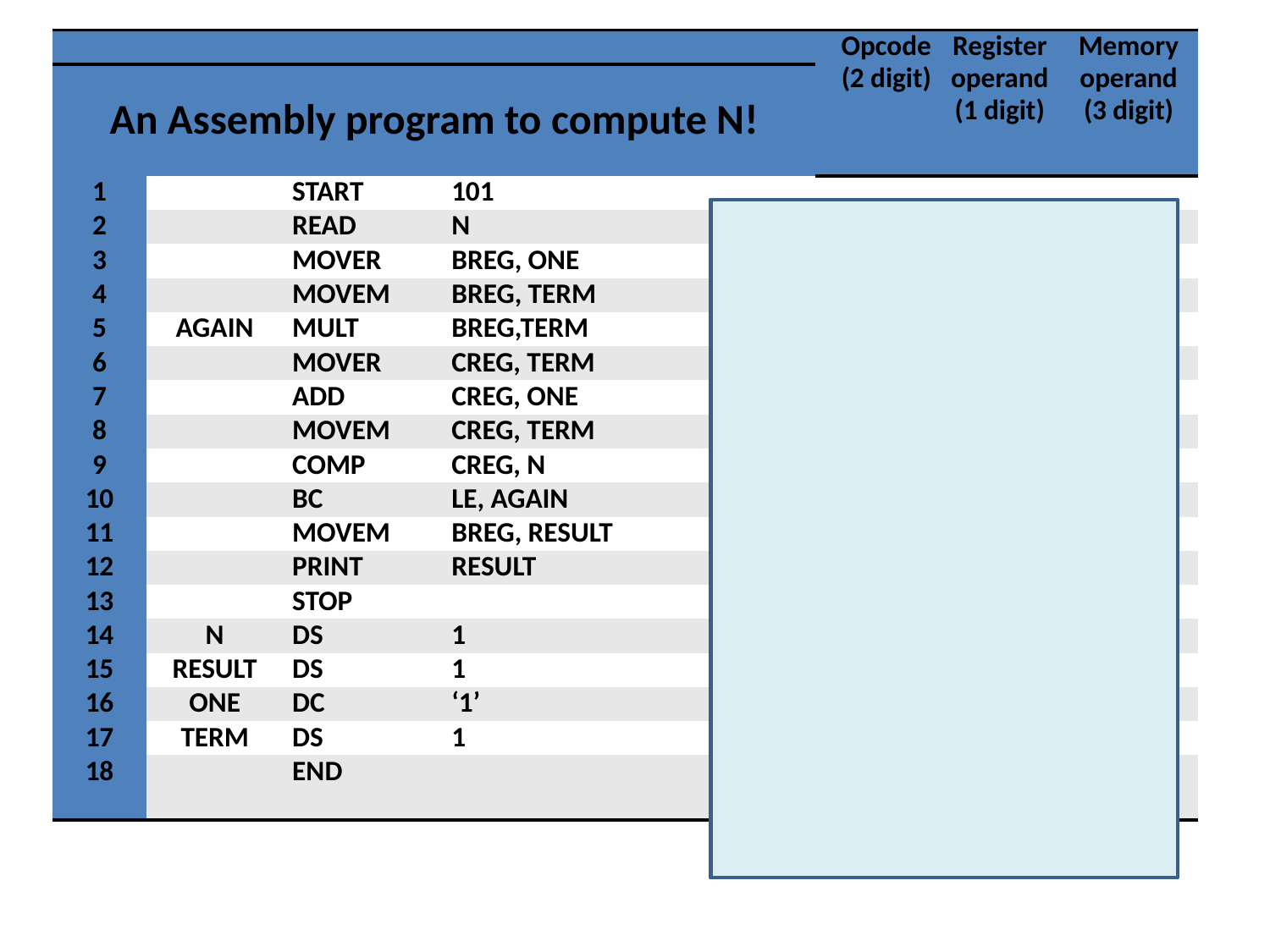

|  |  |  |  |  | Opcode (2 digit) | Register operand (1 digit) | Memory operand (3 digit) |
| --- | --- | --- | --- | --- | --- | --- | --- |
| An Assembly program to compute N! |  |  |  |  |  |  |  |
| 1 |  | START | 101 |  |  |  |  |
| 2 |  | READ | N | 101) | 09 | 0 | 113 |
| 3 |  | MOVER | BREG, ONE | 102) | 04 | 2 | 115 |
| 4 |  | MOVEM | BREG, TERM | 103) | 05 | 2 | 116 |
| 5 | AGAIN | MULT | BREG,TERM | 104) | 03 | 2 | 116 |
| 6 |  | MOVER | CREG, TERM | 105) | 04 | 3 | 116 |
| 7 |  | ADD | CREG, ONE | 106) | 01 | 3 | 115 |
| 8 |  | MOVEM | CREG, TERM | 107) | 05 | 3 | 116 |
| 9 |  | COMP | CREG, N | 108) | 06 | 3 | 113 |
| 10 |  | BC | LE, AGAIN | 109) | 07 | 2 | 104 |
| 11 |  | MOVEM | BREG, RESULT | 110) | 05 | 2 | 114 |
| 12 |  | PRINT | RESULT | 111) | 10 | 0 | 114 |
| 13 |  | STOP |  | 112) | 00 | 0 | 000 |
| 14 | N | DS | 1 | 113) |  |  |  |
| 15 | RESULT | DS | 1 | 114) |  |  |  |
| 16 | ONE | DC | ‘1’ | 115) | 00 | 0 | 001 |
| 17 | TERM | DS | 1 | 116) |  |  |  |
| 18 |  | END |  |  | Machine | Code |  |